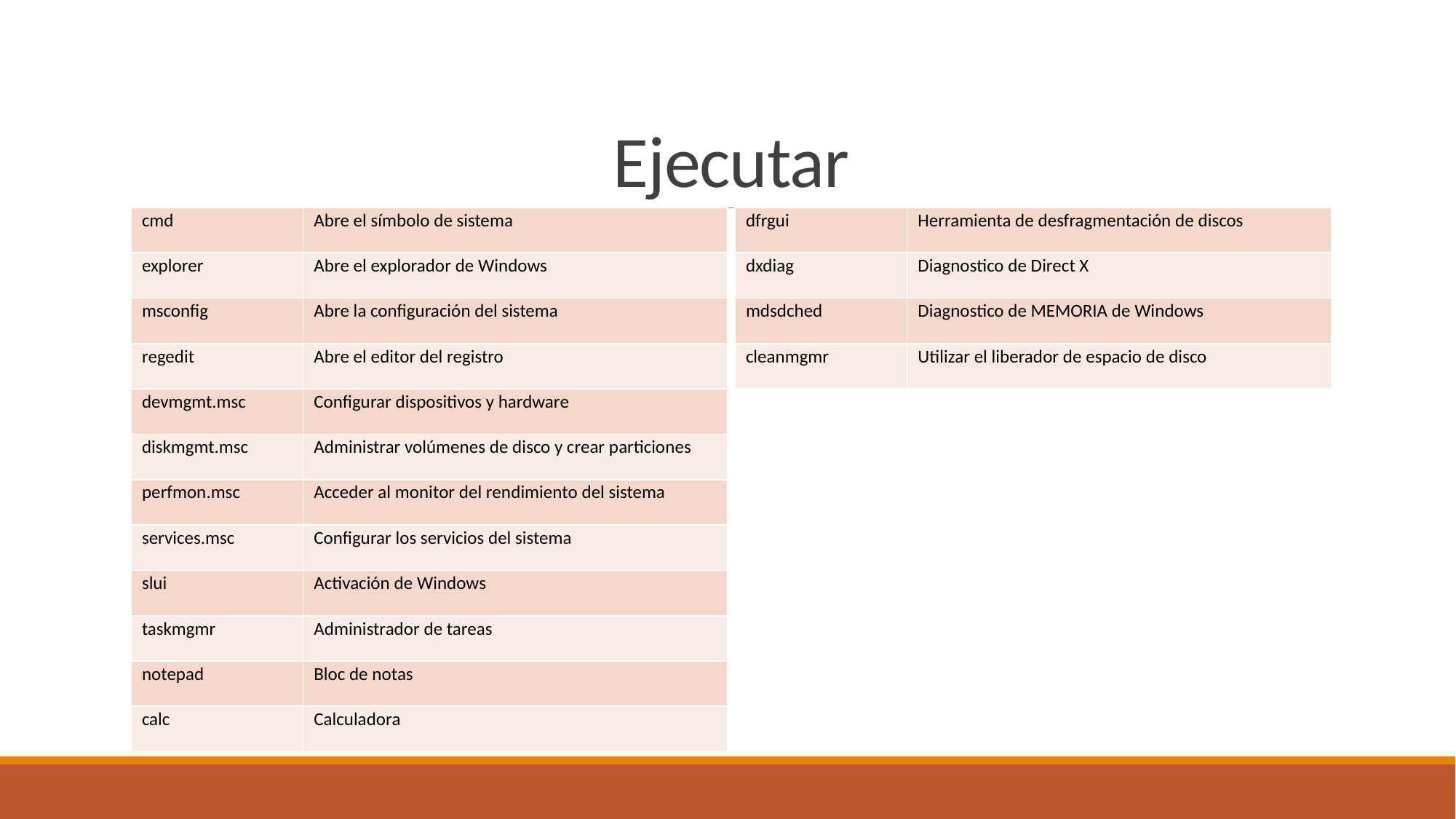

# Ejecutar
| cmd | Abre el símbolo de sistema |
| --- | --- |
| explorer | Abre el explorador de Windows |
| msconfig | Abre la configuración del sistema |
| regedit | Abre el editor del registro |
| devmgmt.msc | Configurar dispositivos y hardware |
| diskmgmt.msc | Administrar volúmenes de disco y crear particiones |
| perfmon.msc | Acceder al monitor del rendimiento del sistema |
| services.msc | Configurar los servicios del sistema |
| slui | Activación de Windows |
| taskmgmr | Administrador de tareas |
| notepad | Bloc de notas |
| calc | Calculadora |
| dfrgui | Herramienta de desfragmentación de discos |
| --- | --- |
| dxdiag | Diagnostico de Direct X |
| mdsdched | Diagnostico de MEMORIA de Windows |
| cleanmgmr | Utilizar el liberador de espacio de disco |